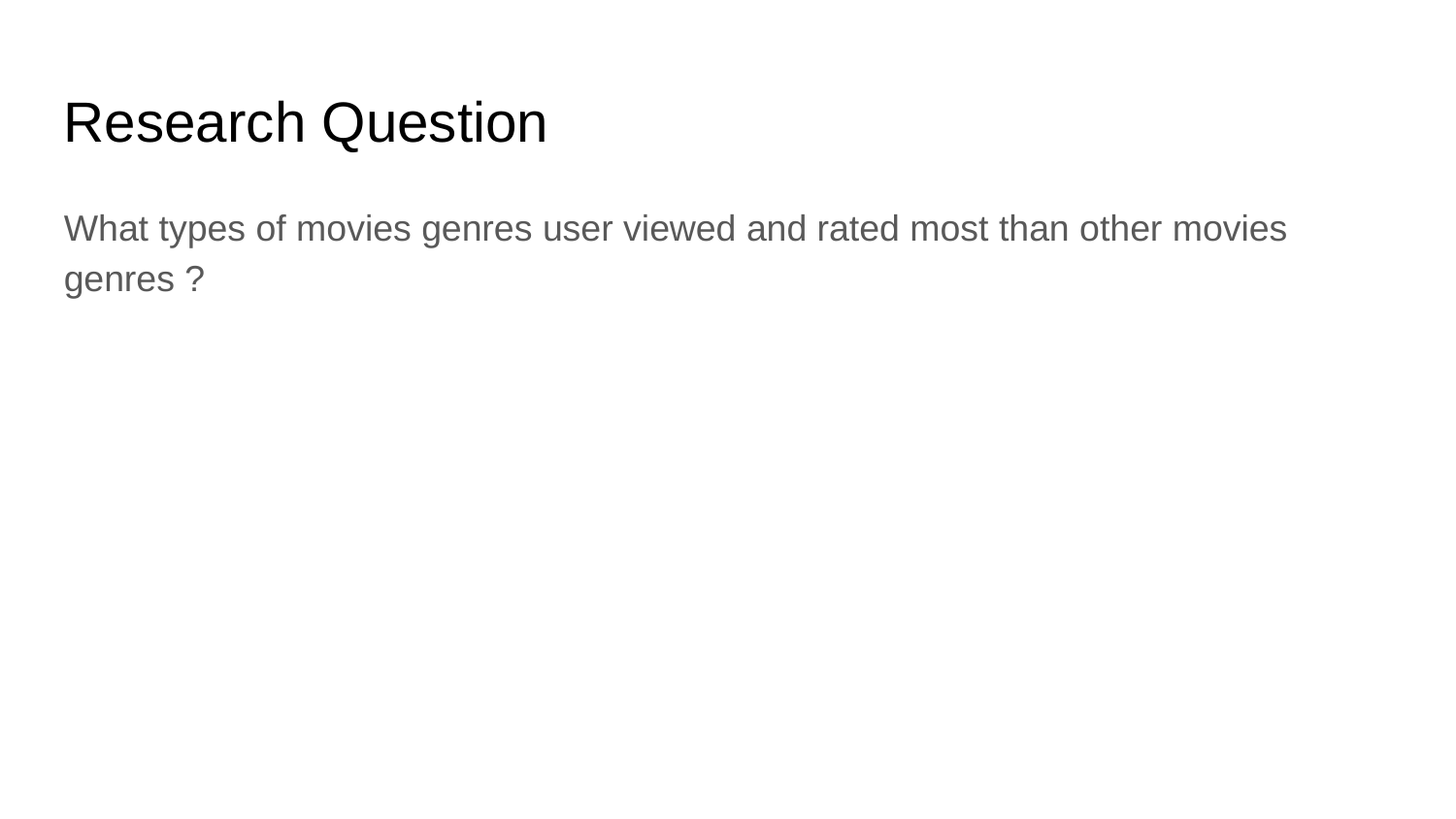

Research Question
What types of movies genres user viewed and rated most than other movies genres ?